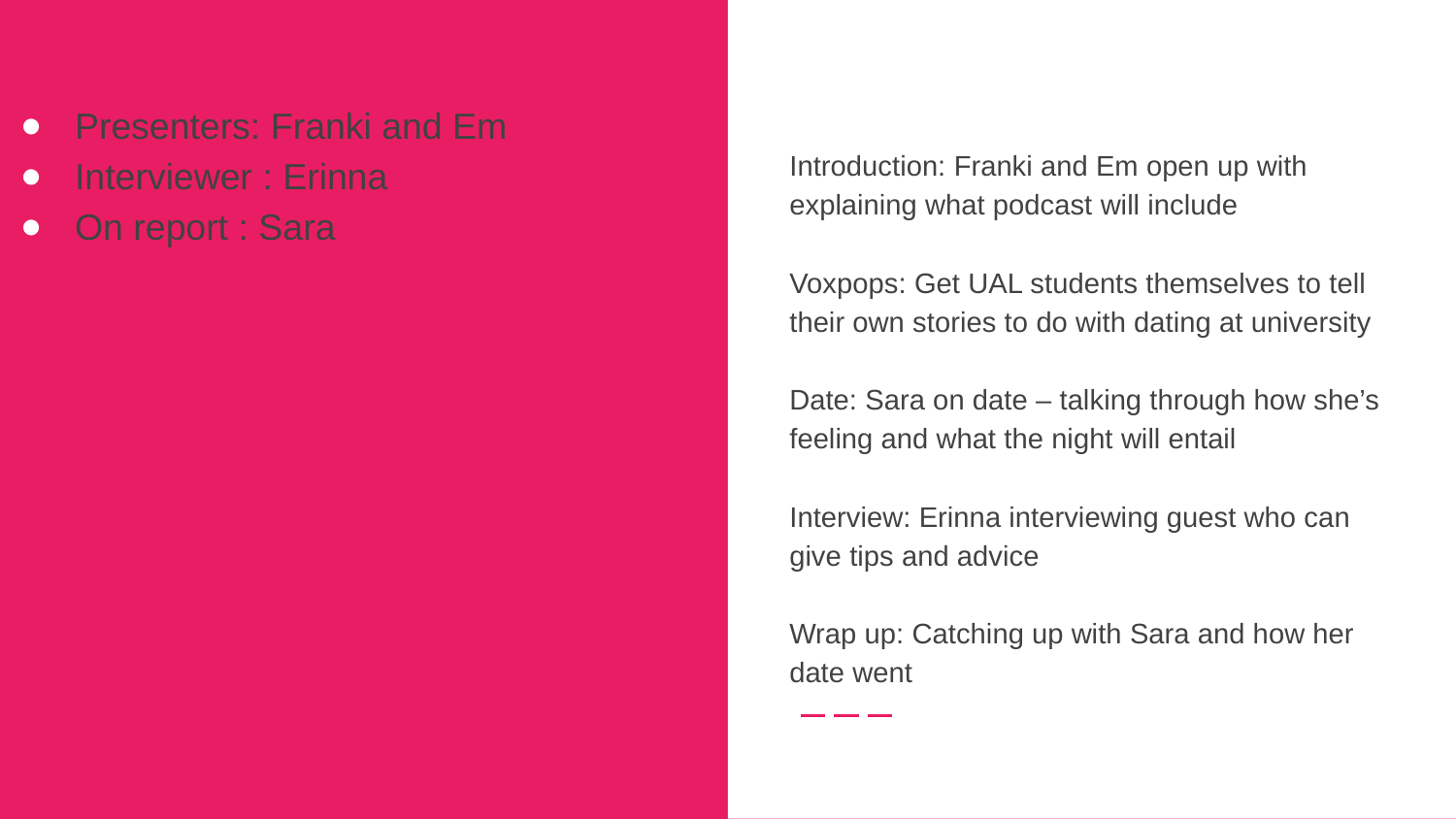

Presenters: Franki and Em
Interviewer : Erinna
On report : Sara
Introduction: Franki and Em open up with explaining what podcast will include

Voxpops: Get UAL students themselves to tell their own stories to do with dating at university

Date: Sara on date – talking through how she’s feeling and what the night will entail

Interview: Erinna interviewing guest who can give tips and advice

Wrap up: Catching up with Sara and how her date went